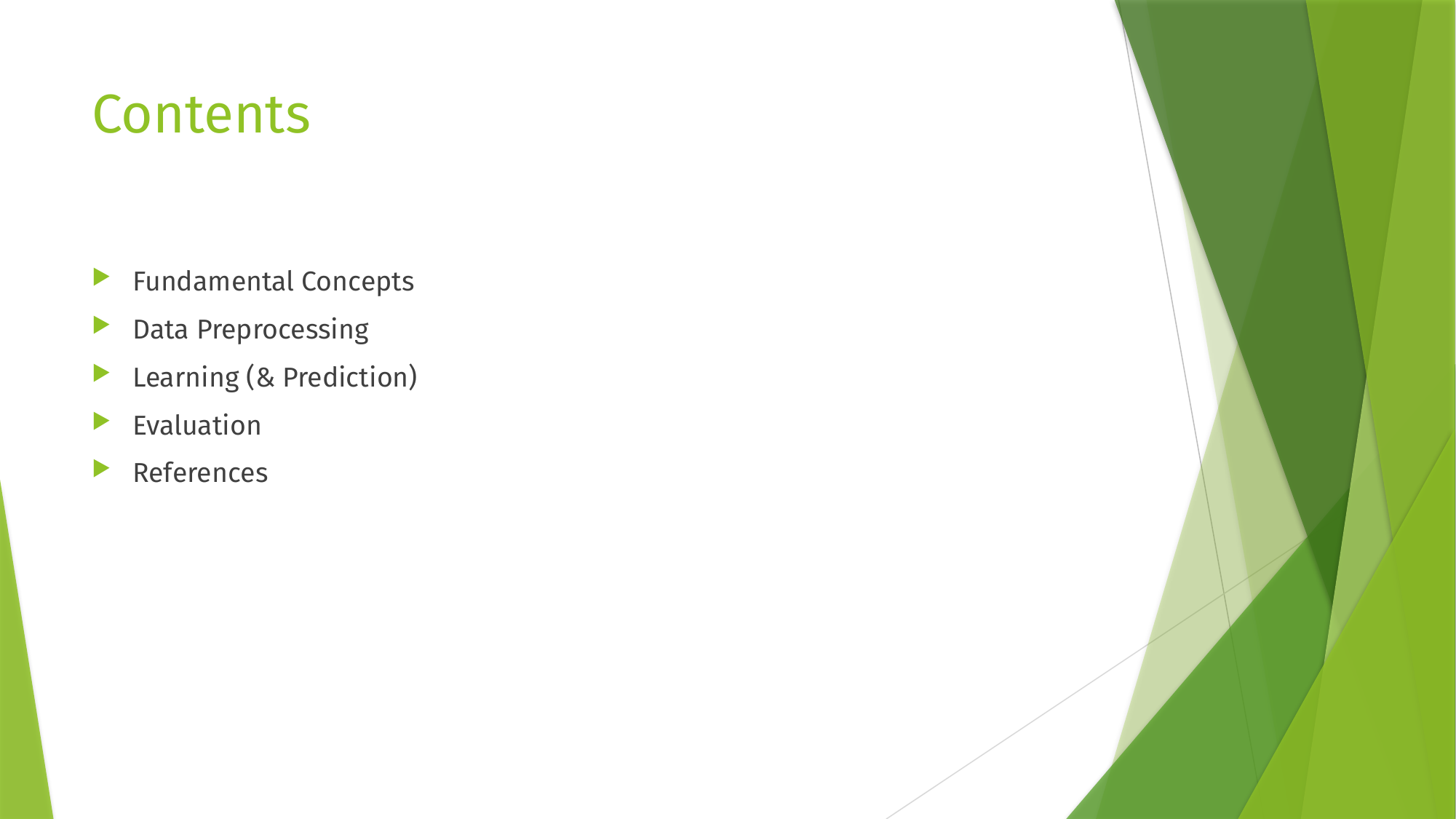

# Contents
Fundamental Concepts
Data Preprocessing
Learning (& Prediction)
Evaluation
References